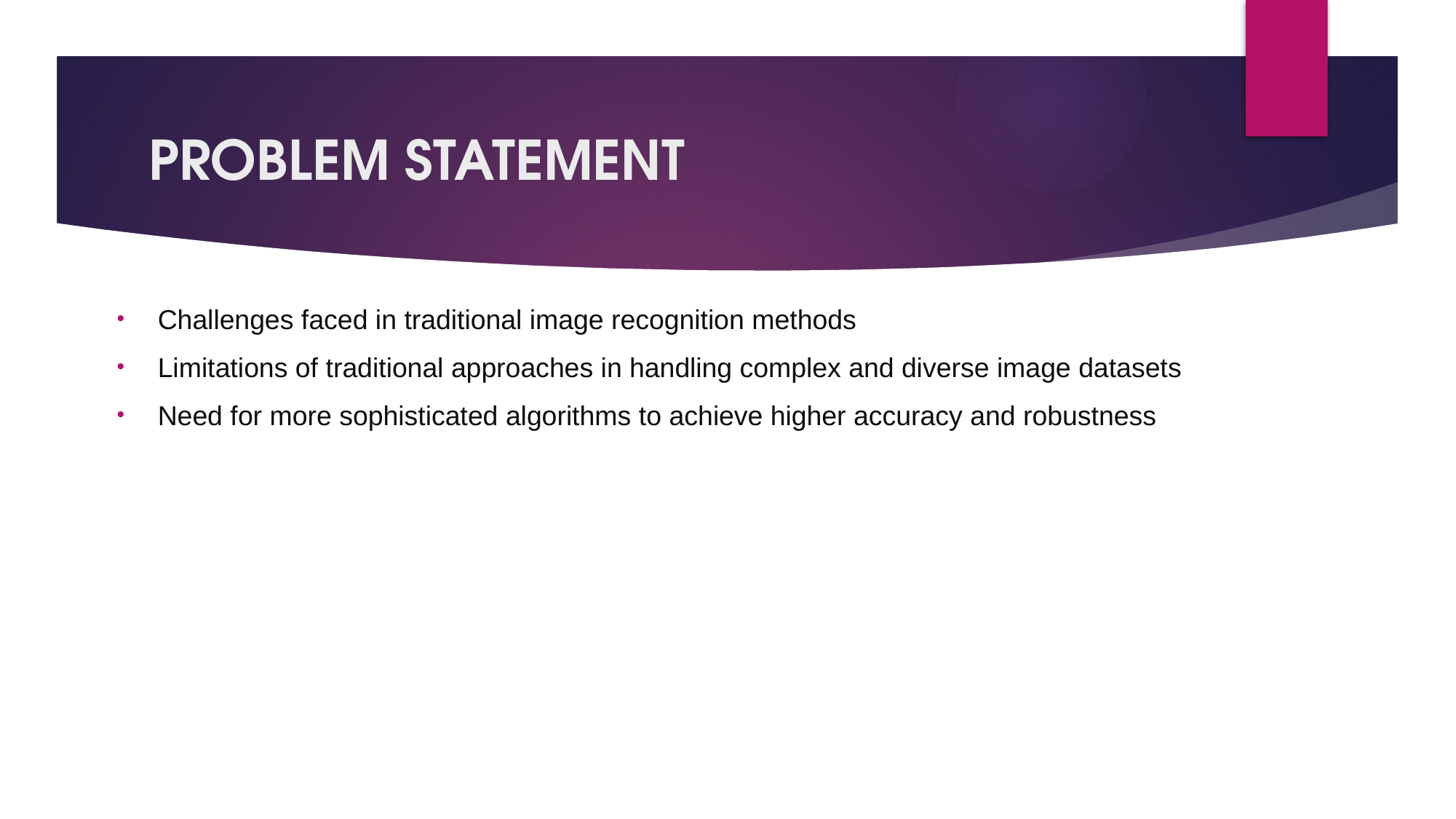

# PROBLEM STATEMENT
Challenges faced in traditional image recognition methods
Limitations of traditional approaches in handling complex and diverse image datasets
Need for more sophisticated algorithms to achieve higher accuracy and robustness